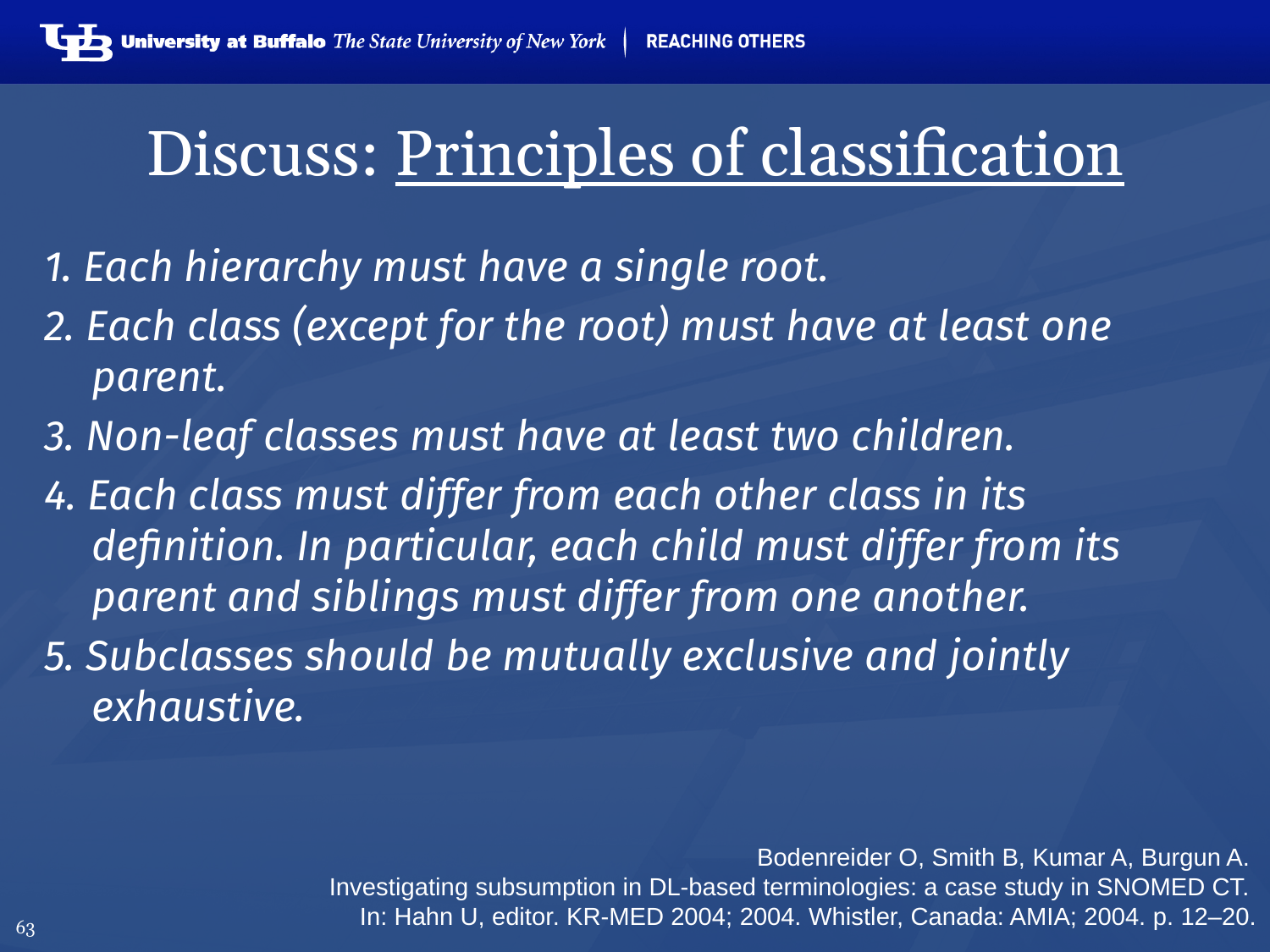

# Discuss: Principles of classification
1. Each hierarchy must have a single root.
2. Each class (except for the root) must have at least one parent.
3. Non-leaf classes must have at least two children.
4. Each class must differ from each other class in its definition. In particular, each child must differ from its parent and siblings must differ from one another.
5. Subclasses should be mutually exclusive and jointly exhaustive.
Bodenreider O, Smith B, Kumar A, Burgun A.
Investigating subsumption in DL-based terminologies: a case study in SNOMED CT.
In: Hahn U, editor. KR-MED 2004; 2004. Whistler, Canada: AMIA; 2004. p. 12–20.